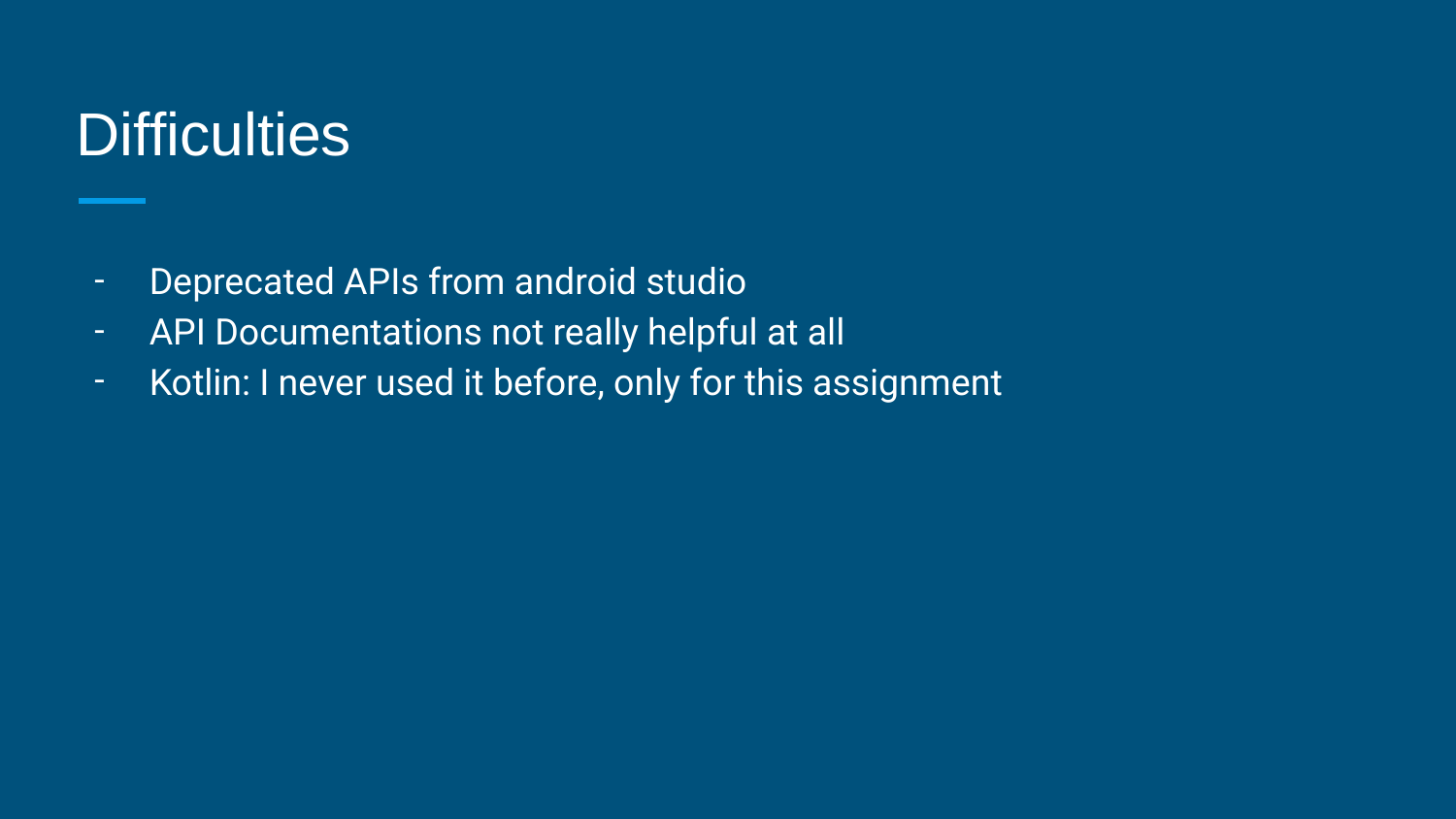

# Difficulties
Deprecated APIs from android studio
API Documentations not really helpful at all
Kotlin: I never used it before, only for this assignment